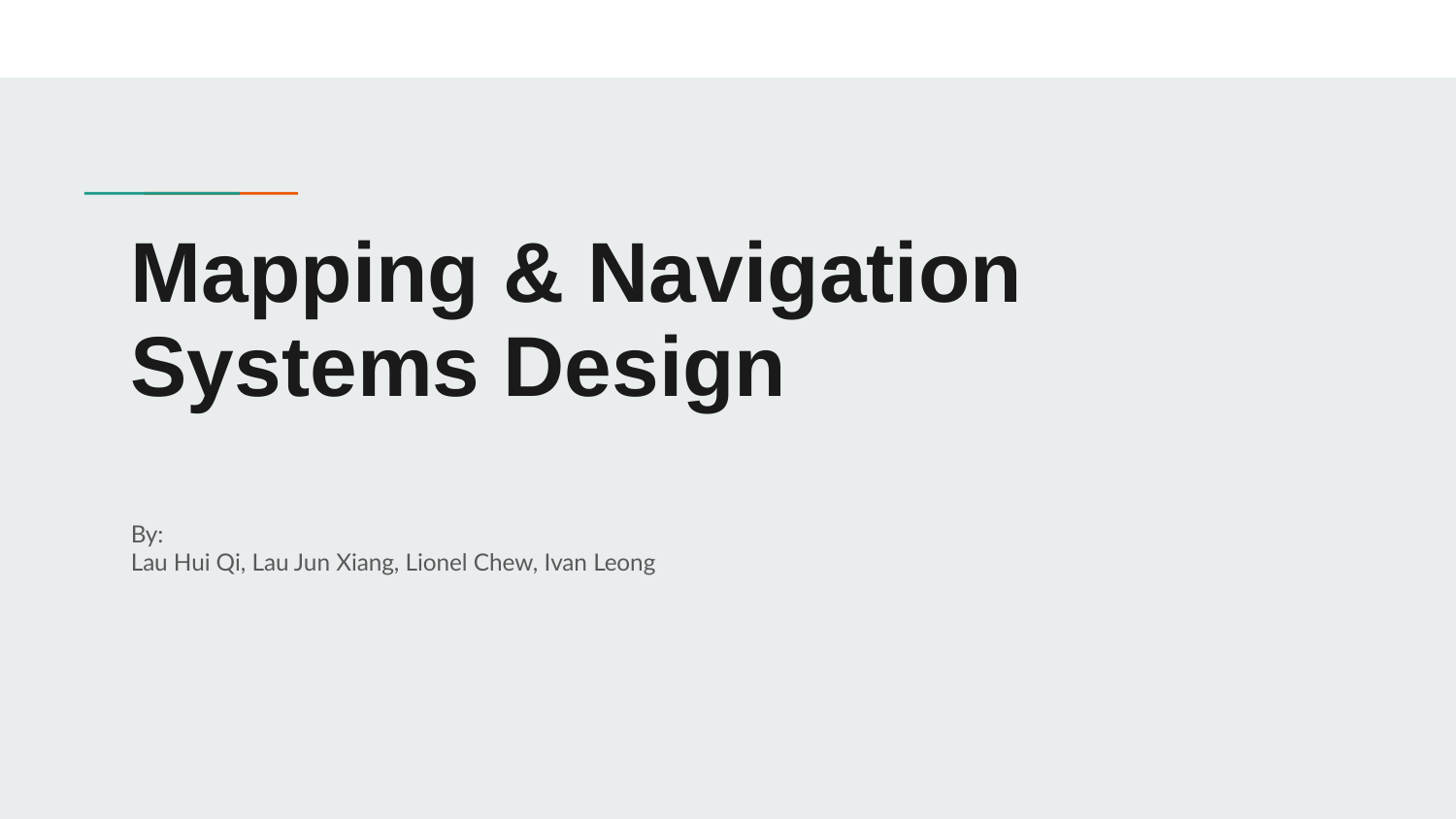

# Mapping & Navigation Systems Design
By:
Lau Hui Qi, Lau Jun Xiang, Lionel Chew, Ivan Leong